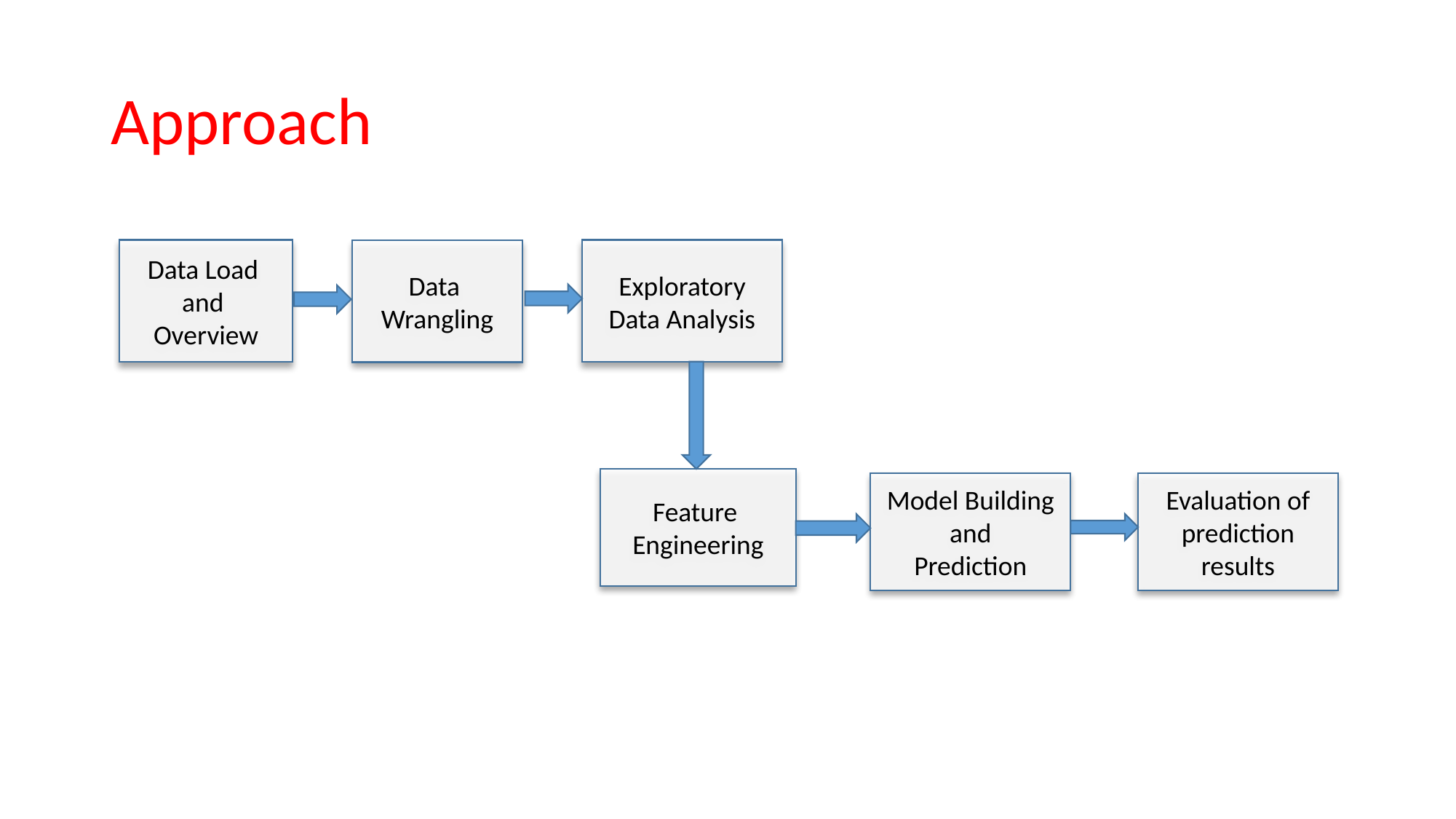

# Approach
Data Load
and
Overview
Exploratory Data Analysis
Data
Wrangling

Feature
Engineering
Model Building
and
Prediction
Evaluation of
prediction results